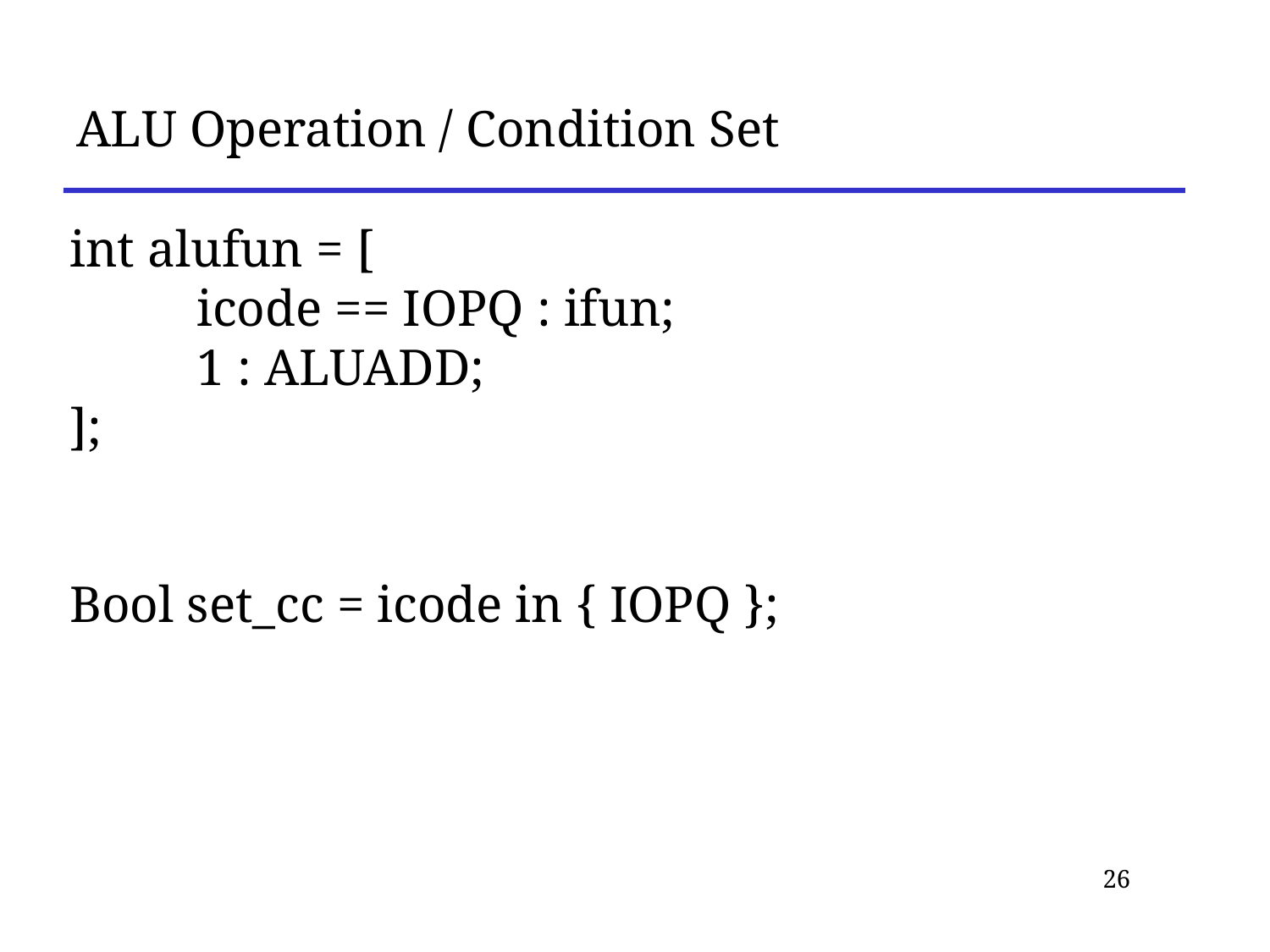

# ALU Operation / Condition Set
int alufun = [
	icode == IOPQ : ifun;
	1 : ALUADD;
];

Bool set_cc = icode in { IOPQ };

26